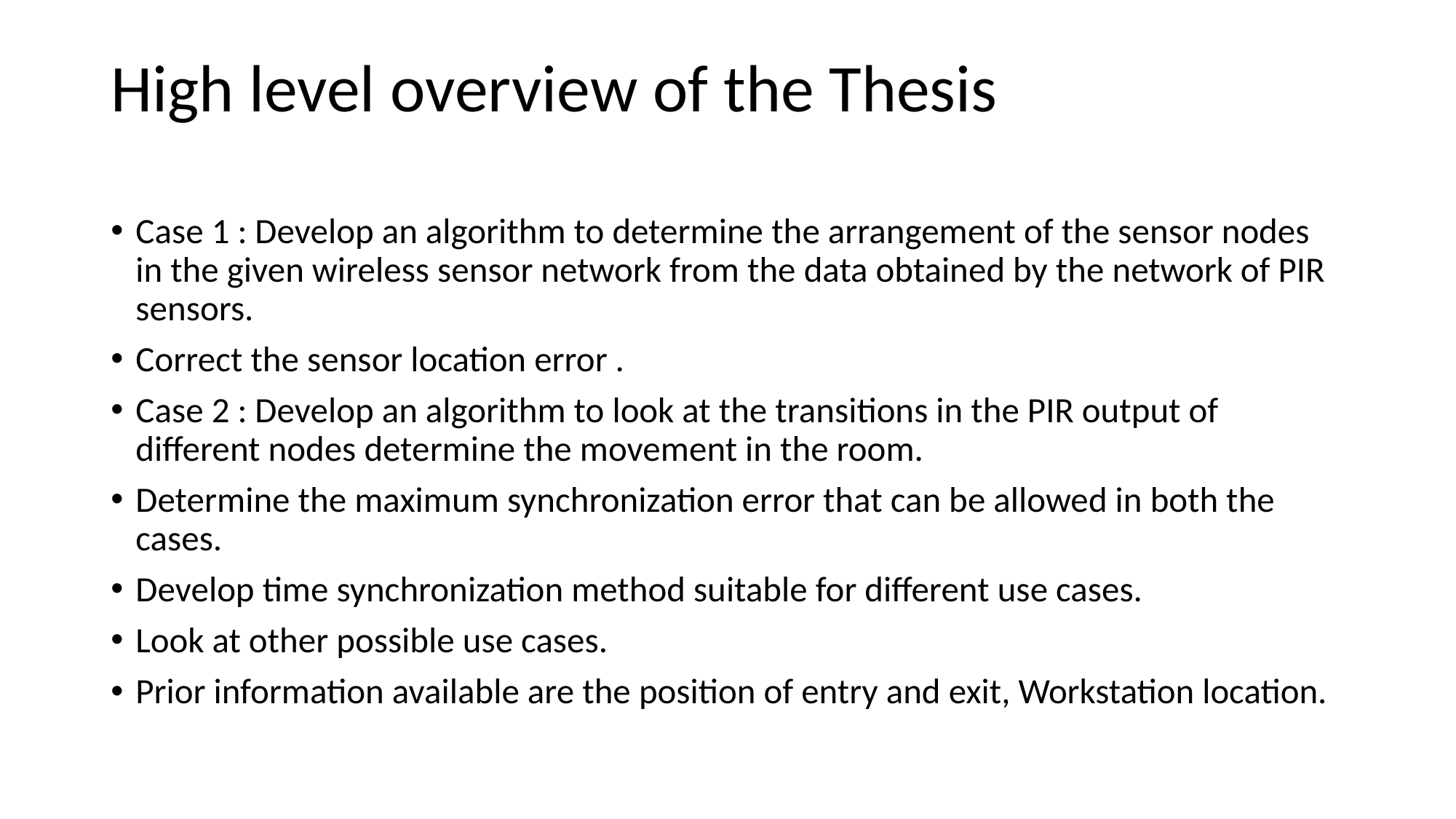

# High level overview of the Thesis
Case 1 : Develop an algorithm to determine the arrangement of the sensor nodes in the given wireless sensor network from the data obtained by the network of PIR sensors.
Correct the sensor location error .
Case 2 : Develop an algorithm to look at the transitions in the PIR output of different nodes determine the movement in the room.
Determine the maximum synchronization error that can be allowed in both the cases.
Develop time synchronization method suitable for different use cases.
Look at other possible use cases.
Prior information available are the position of entry and exit, Workstation location.